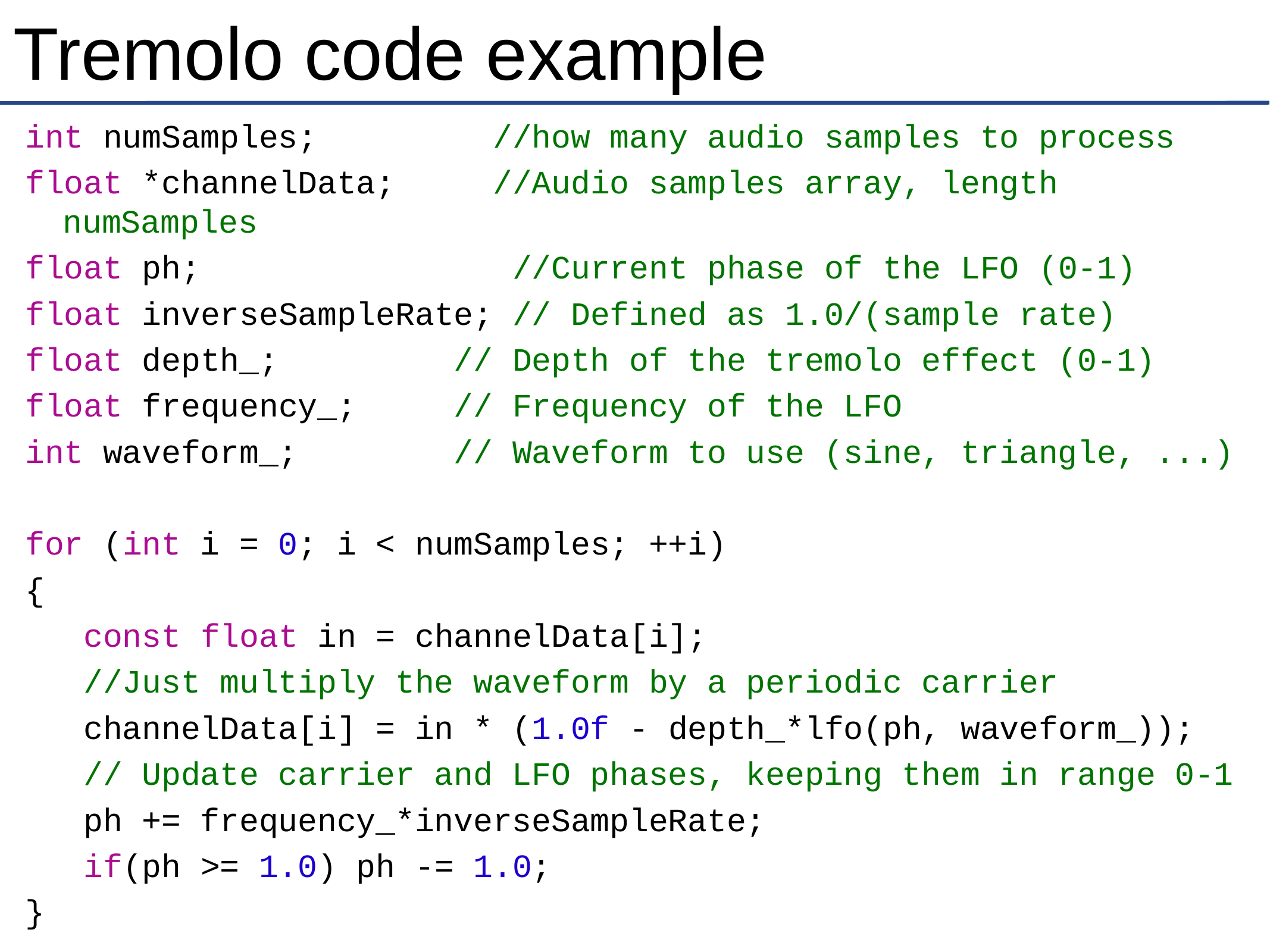

# Tremolo code example
int numSamples;         //how many audio samples to process
float *channelData;     //Audio samples array, length numSamples
float ph;                //Current phase of the LFO (0-1)
float inverseSampleRate; // Defined as 1.0/(sample rate)
float depth_;         // Depth of the tremolo effect (0-1)
float frequency_;     // Frequency of the LFO
int waveform_;        // Waveform to use (sine, triangle, ...)

for (int i = 0; i < numSamples; ++i)
{
   const float in = channelData[i];
   //Just multiply the waveform by a periodic carrier
   channelData[i] = in * (1.0f - depth_*lfo(ph, waveform_));
   // Update carrier and LFO phases, keeping them in range 0-1
   ph += frequency_*inverseSampleRate;
   if(ph >= 1.0) ph -= 1.0;
}